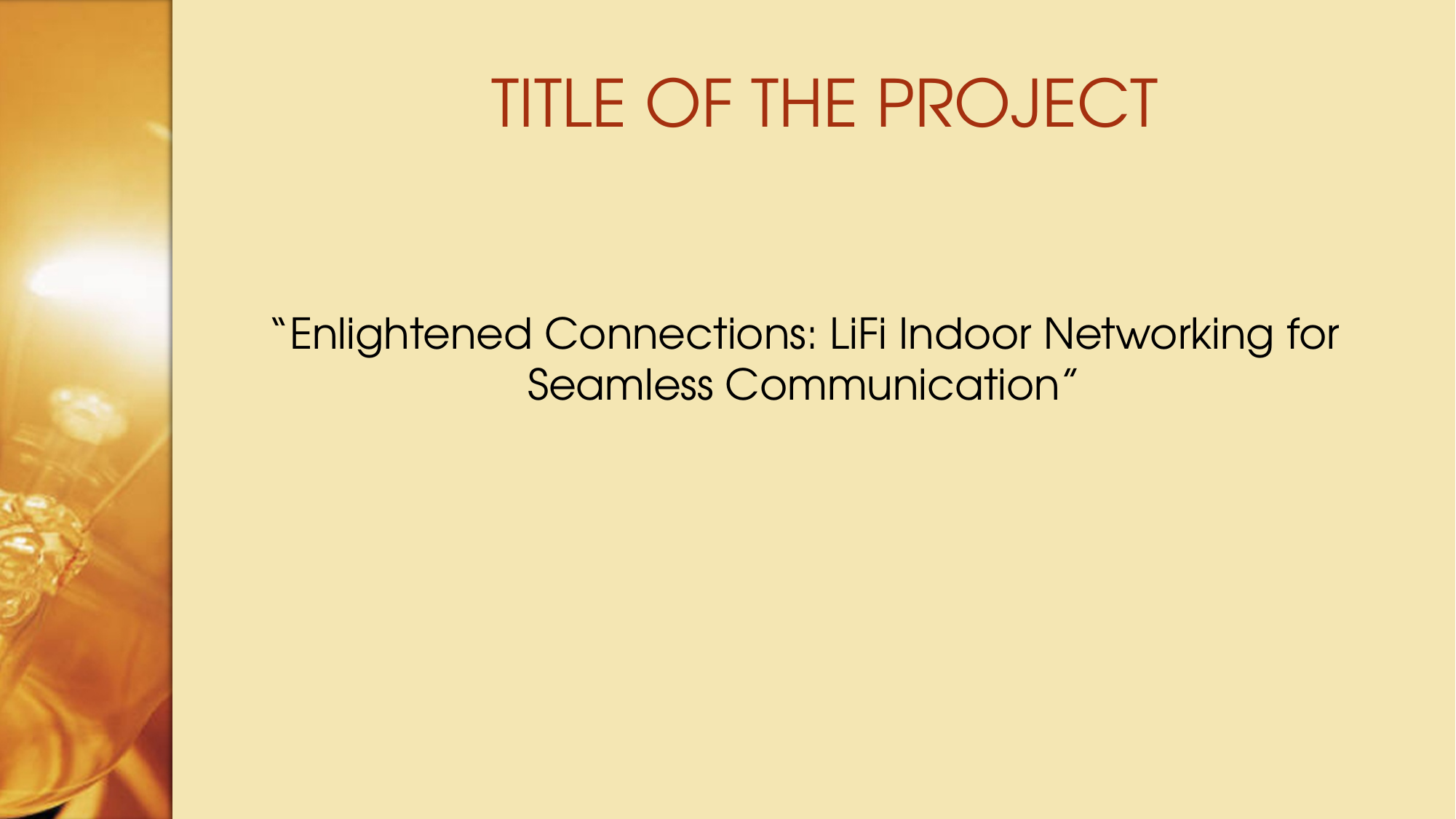

# TITLE OF THE PROJECT
“Enlightened Connections: LiFi Indoor Networking for Seamless Communication”